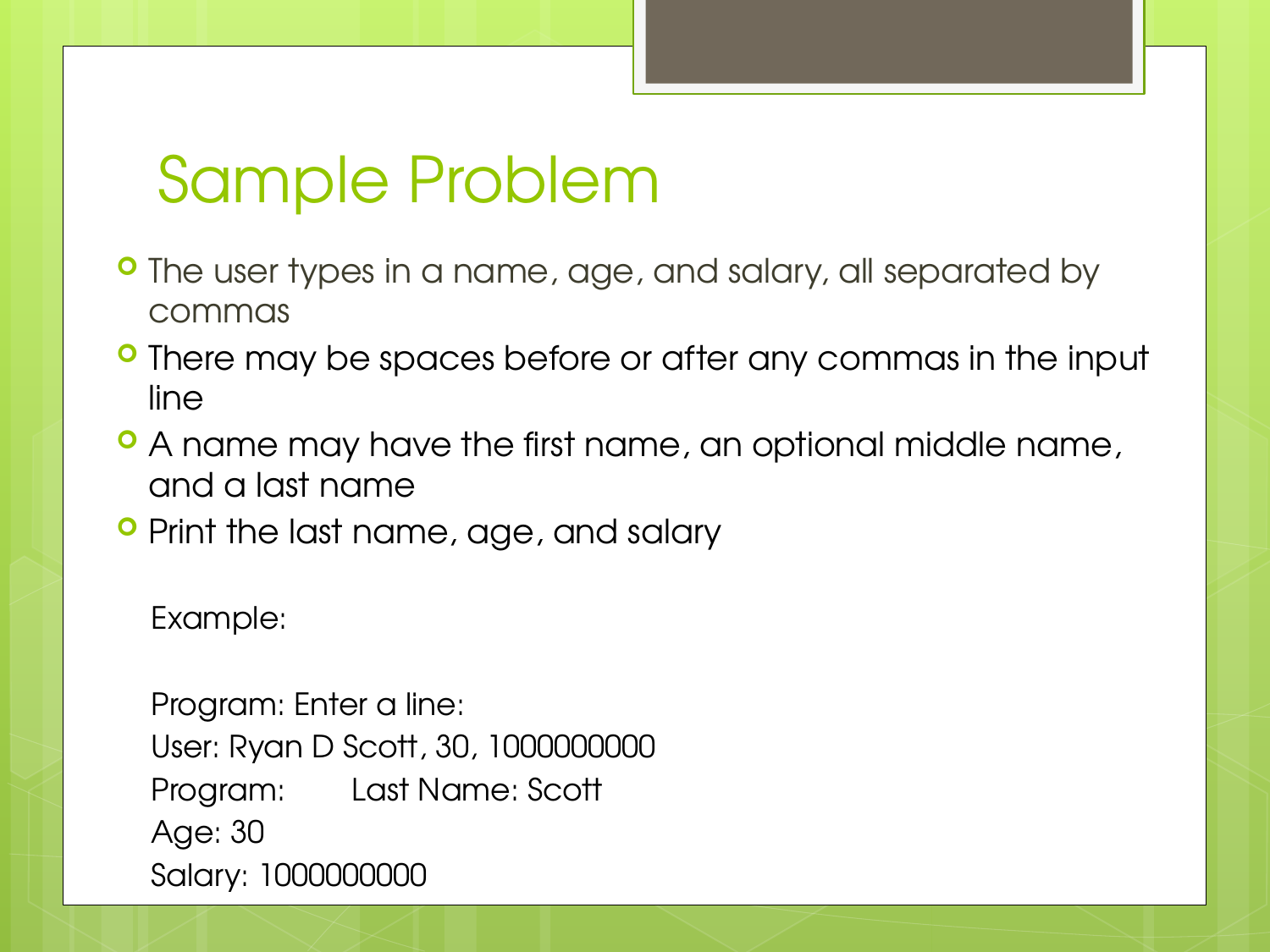

# Sample Problem
The user types in a name, age, and salary, all separated by commas
There may be spaces before or after any commas in the input line
A name may have the first name, an optional middle name, and a last name
Print the last name, age, and salary

Example:

Program: Enter a line:
User: Ryan D Scott, 30, 1000000000
Program:	Last Name: Scott
		Age: 30
		Salary: 1000000000